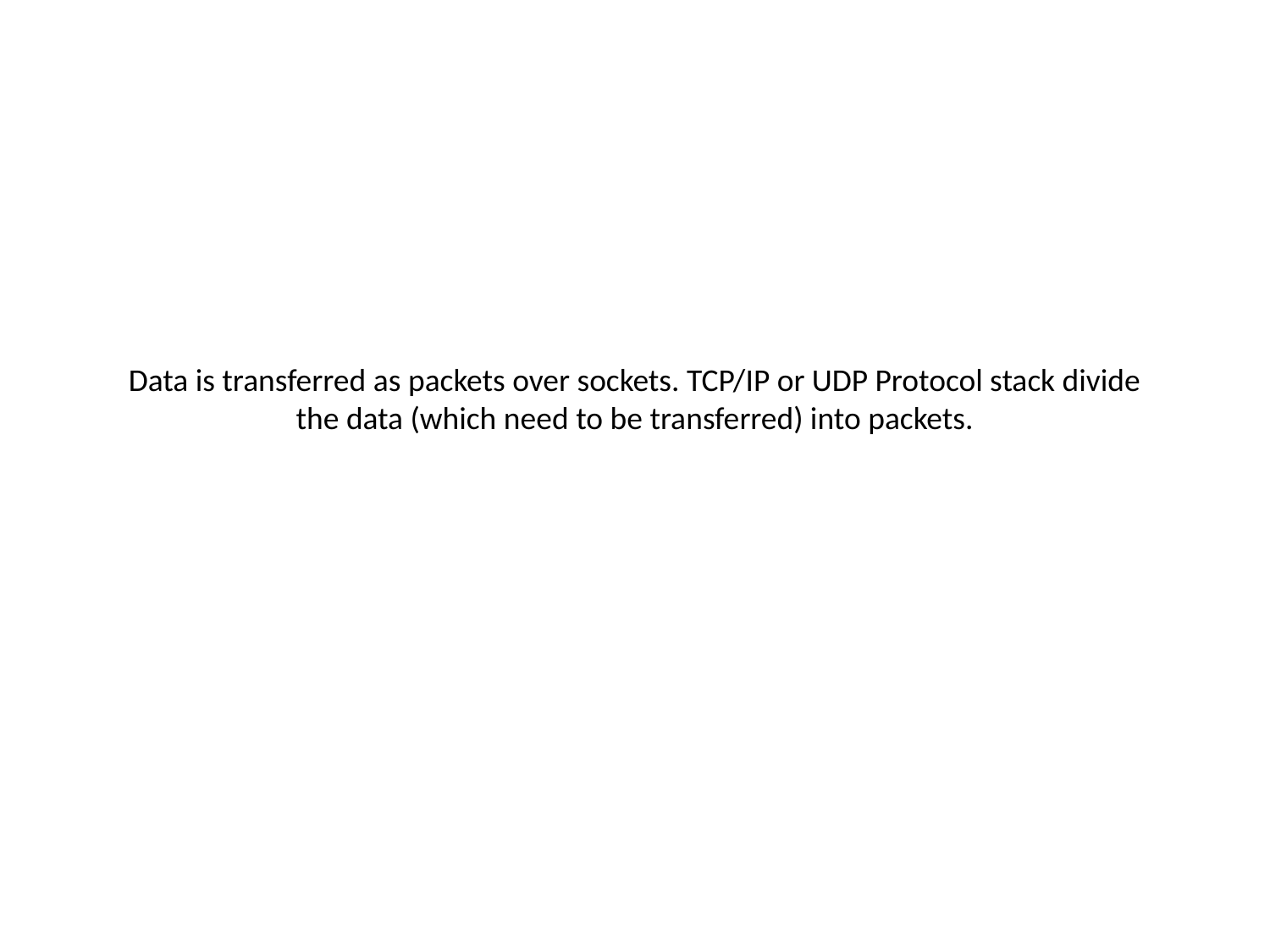

# Data is transferred as packets over sockets. TCP/IP or UDP Protocol stack divide the data (which need to be transferred) into packets.